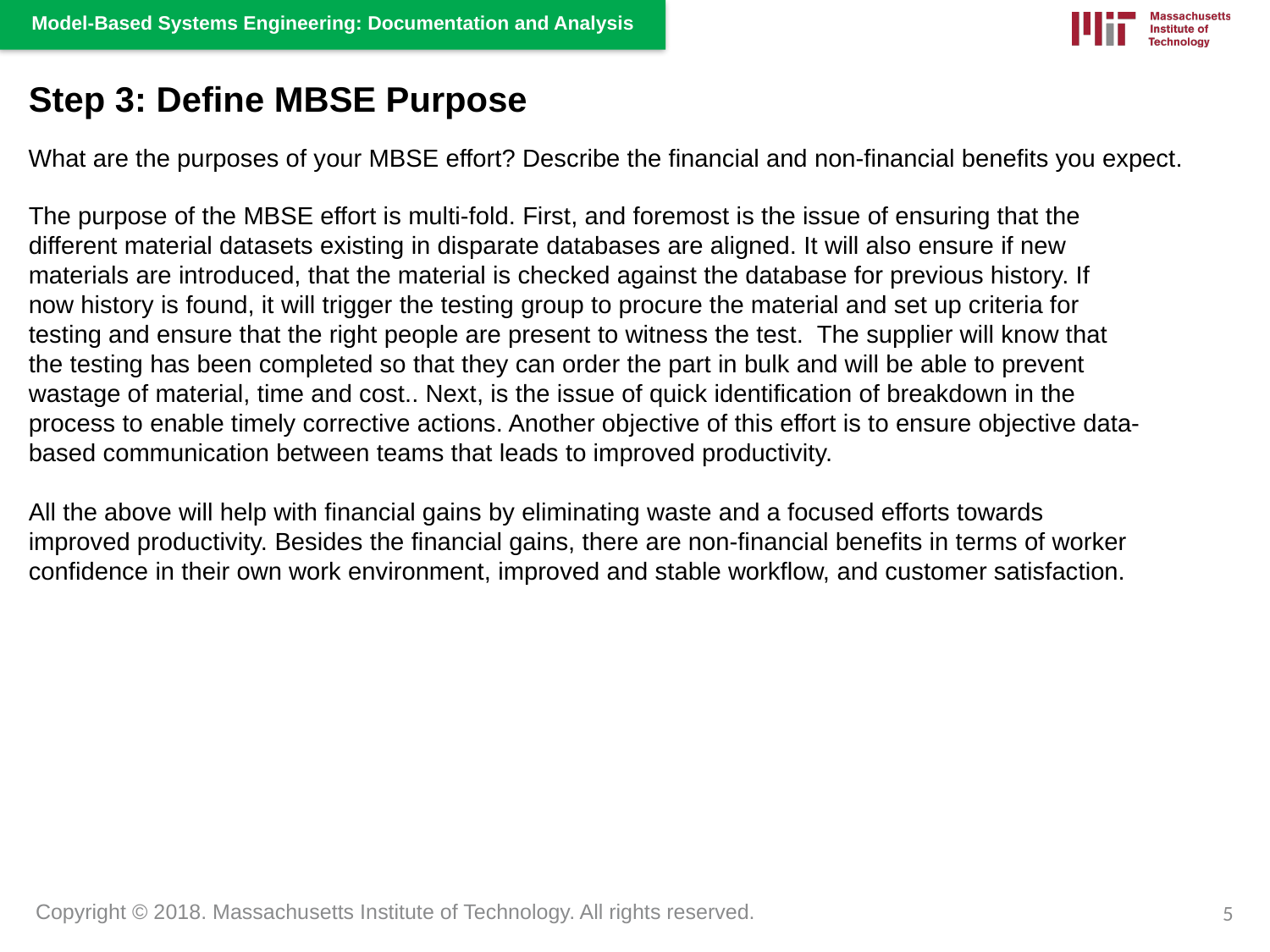

Step 3: Define MBSE Purpose
What are the purposes of your MBSE effort? Describe the financial and non-financial benefits you expect.
The purpose of the MBSE effort is multi-fold. First, and foremost is the issue of ensuring that the different material datasets existing in disparate databases are aligned. It will also ensure if new materials are introduced, that the material is checked against the database for previous history. If now history is found, it will trigger the testing group to procure the material and set up criteria for testing and ensure that the right people are present to witness the test.  The supplier will know that the testing has been completed so that they can order the part in bulk and will be able to prevent wastage of material, time and cost.. Next, is the issue of quick identification of breakdown in the process to enable timely corrective actions. Another objective of this effort is to ensure objective data-based communication between teams that leads to improved productivity.

All the above will help with financial gains by eliminating waste and a focused efforts towards improved productivity. Besides the financial gains, there are non-financial benefits in terms of worker confidence in their own work environment, improved and stable workflow, and customer satisfaction.
5